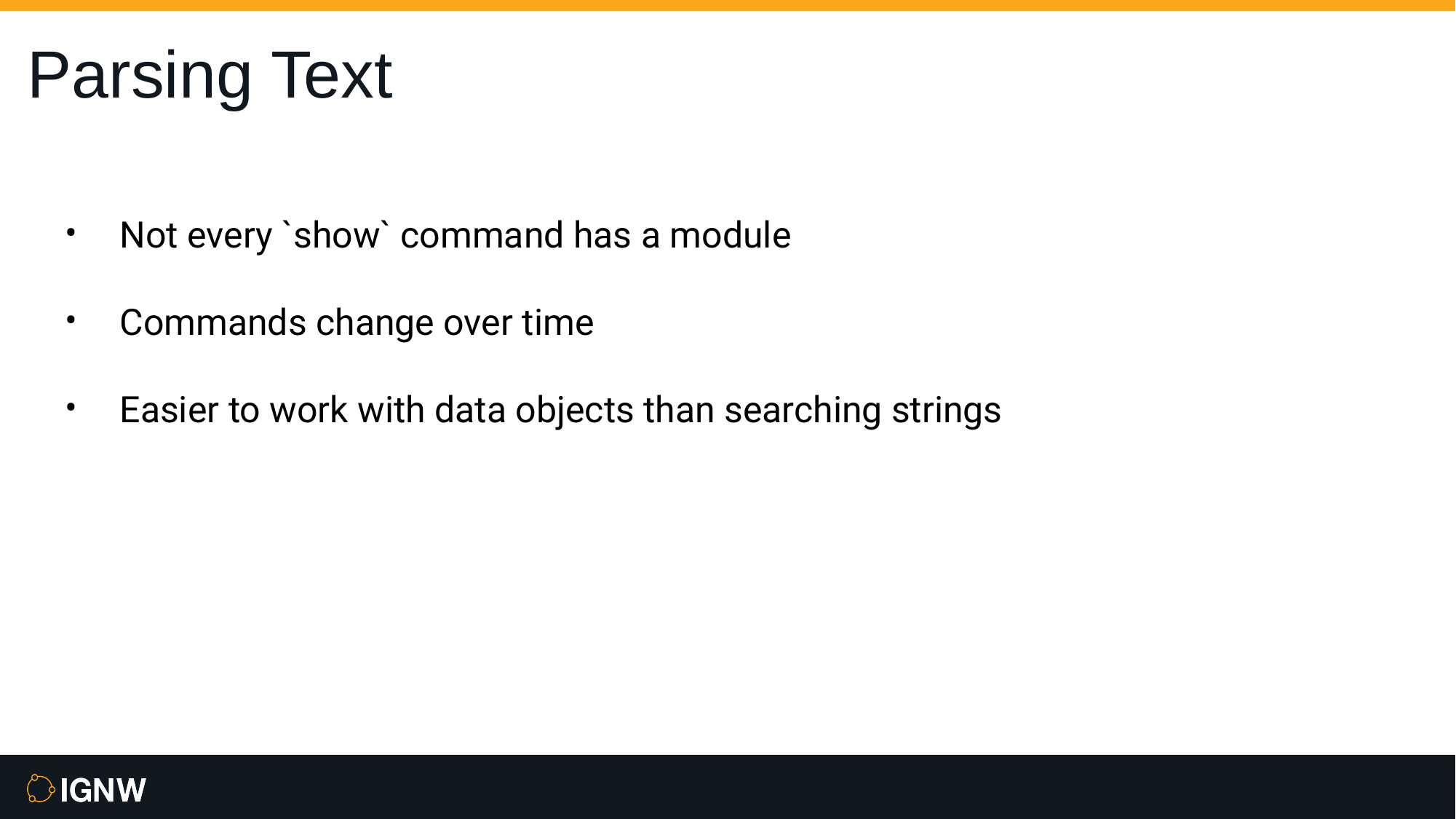

# Parsing Text
Not every `show` command has a module
Commands change over time
Easier to work with data objects than searching strings